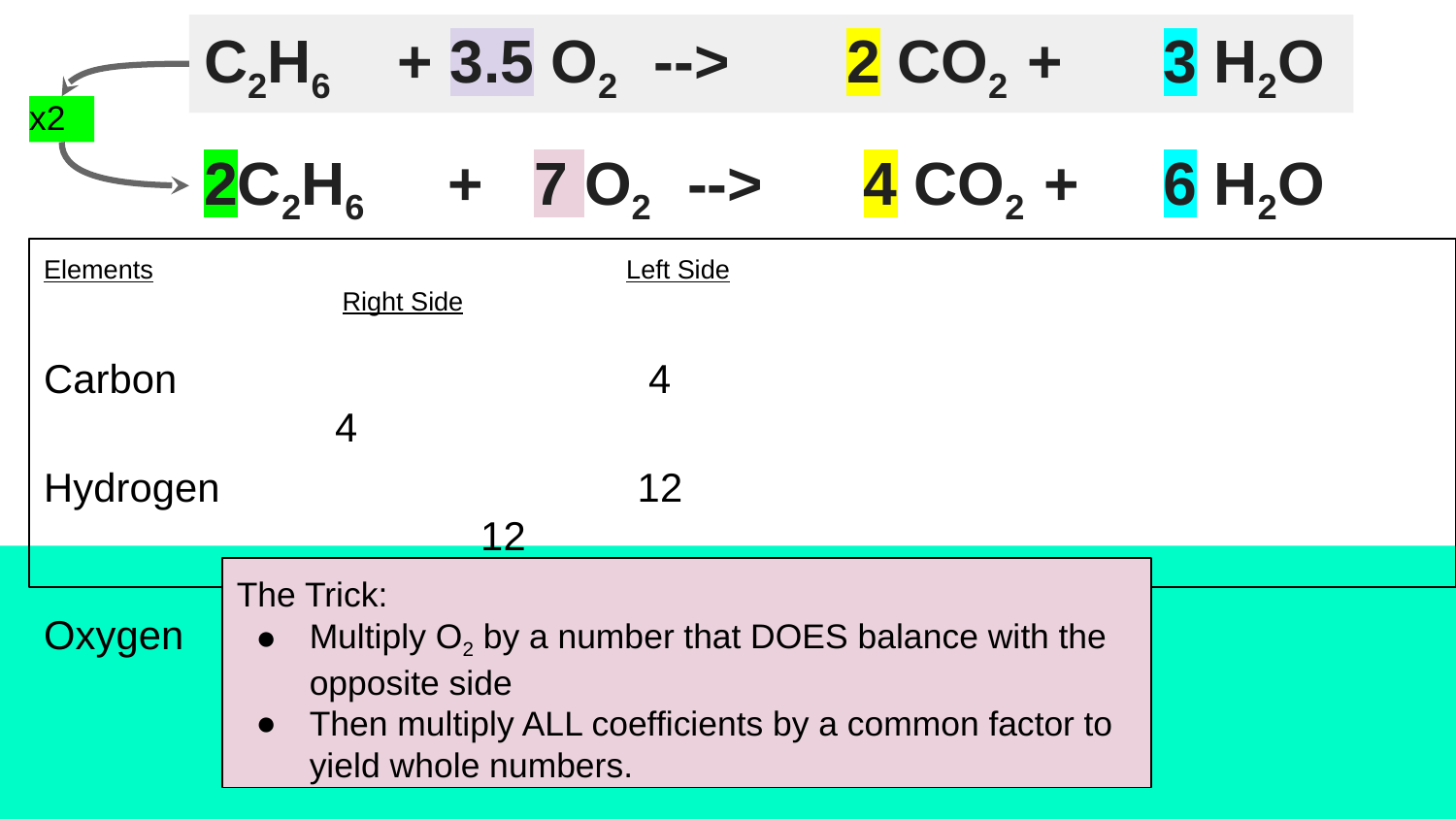

C2H6    + 3.5 O2   -->       2 CO2  +      3 H2O
x2
# 2C2H6     +   7 O2   -->      4 CO2  +     6 H2O
Elements				Left Side				   			 Right Side

Carbon				  4			    				4

Hydrogen			 12								12

Oxygen			    14									14

The Trick:
Multiply O2 by a number that DOES balance with the opposite side
Then multiply ALL coefficients by a common factor to yield whole numbers.